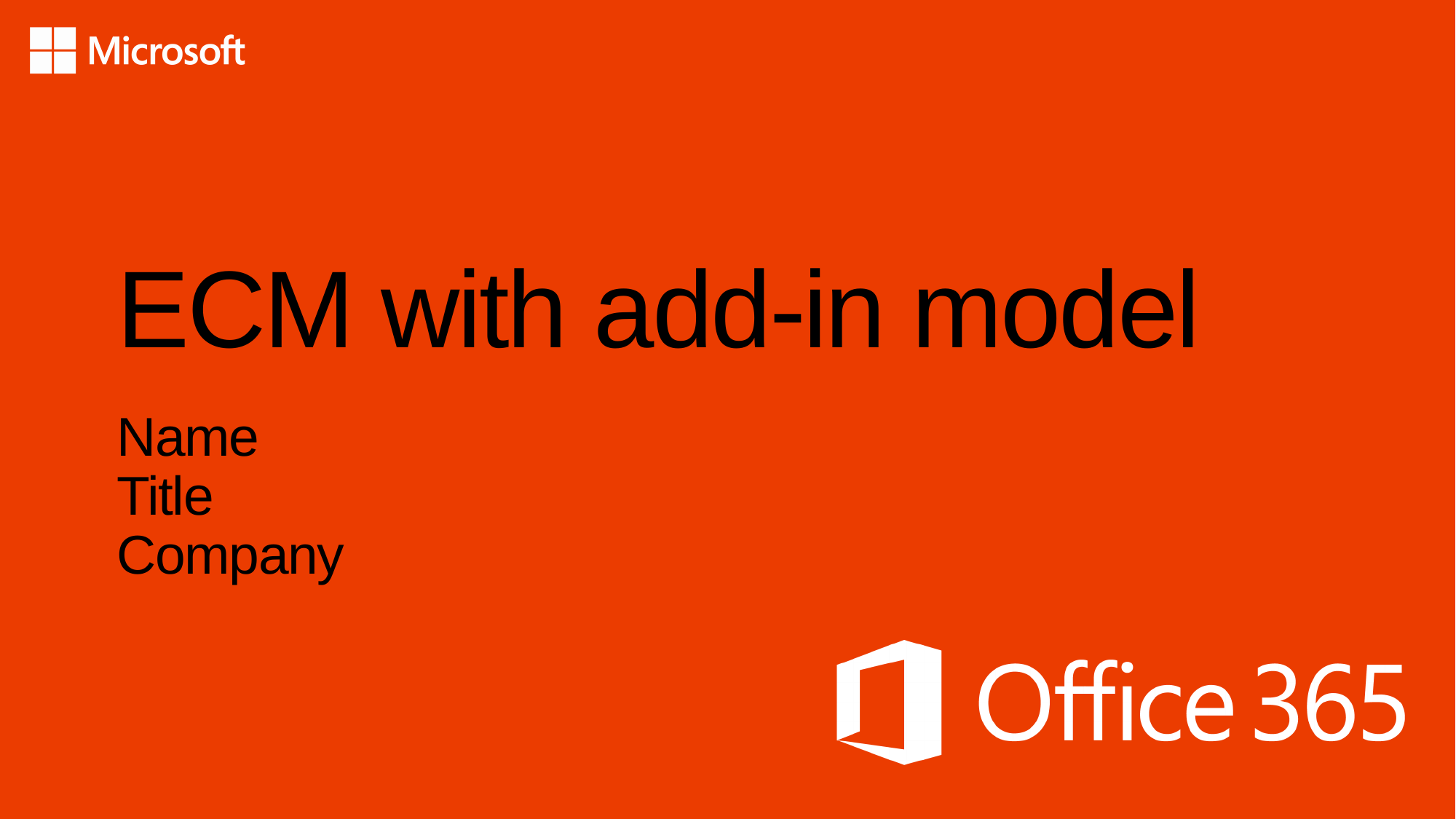

# ECM with add-in model
Name
Title
Company